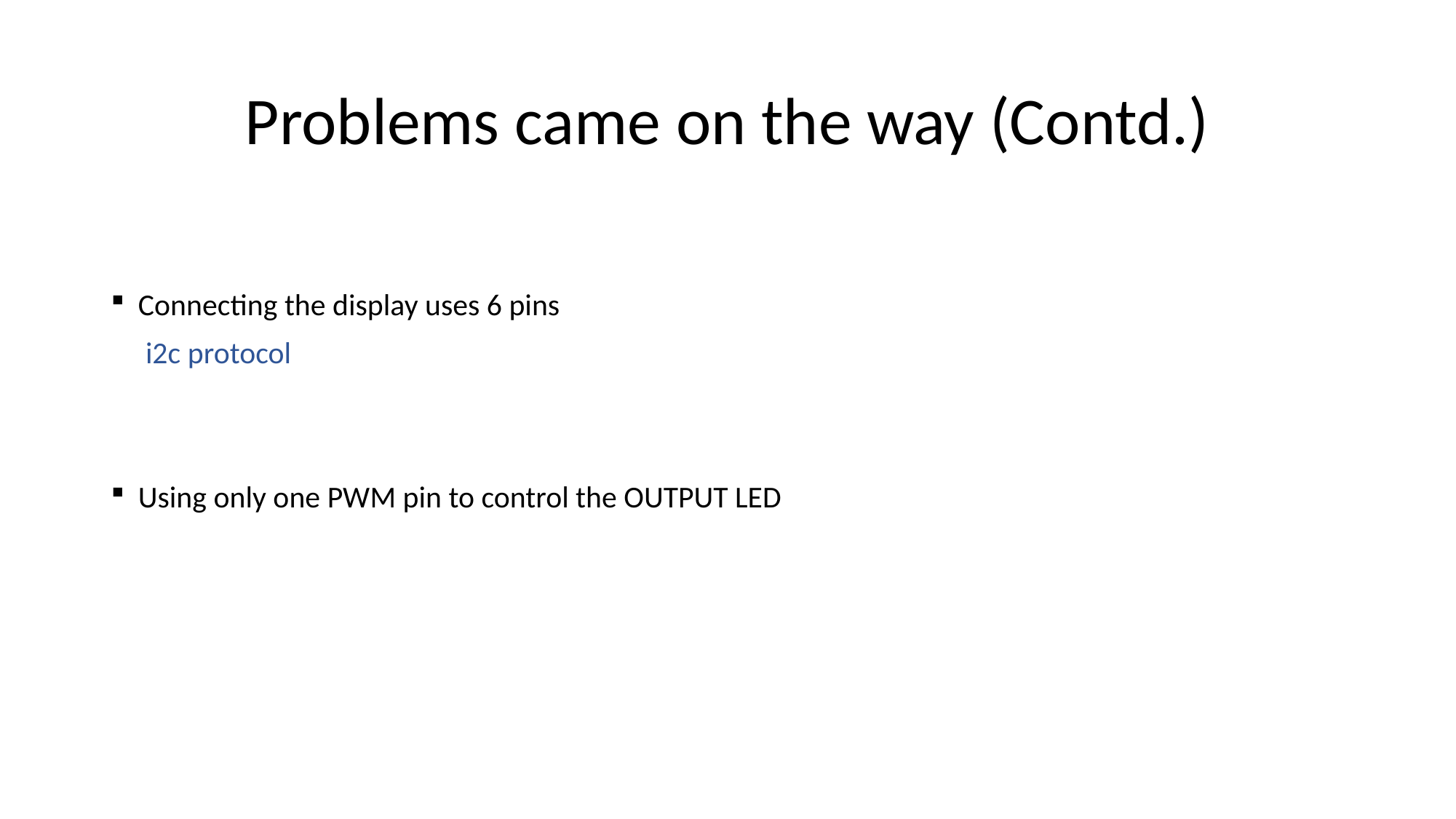

# Problems came on the way (Contd.)

Connecting the display uses 6 pins
     i2c protocol

Using only one PWM pin to control the OUTPUT LED